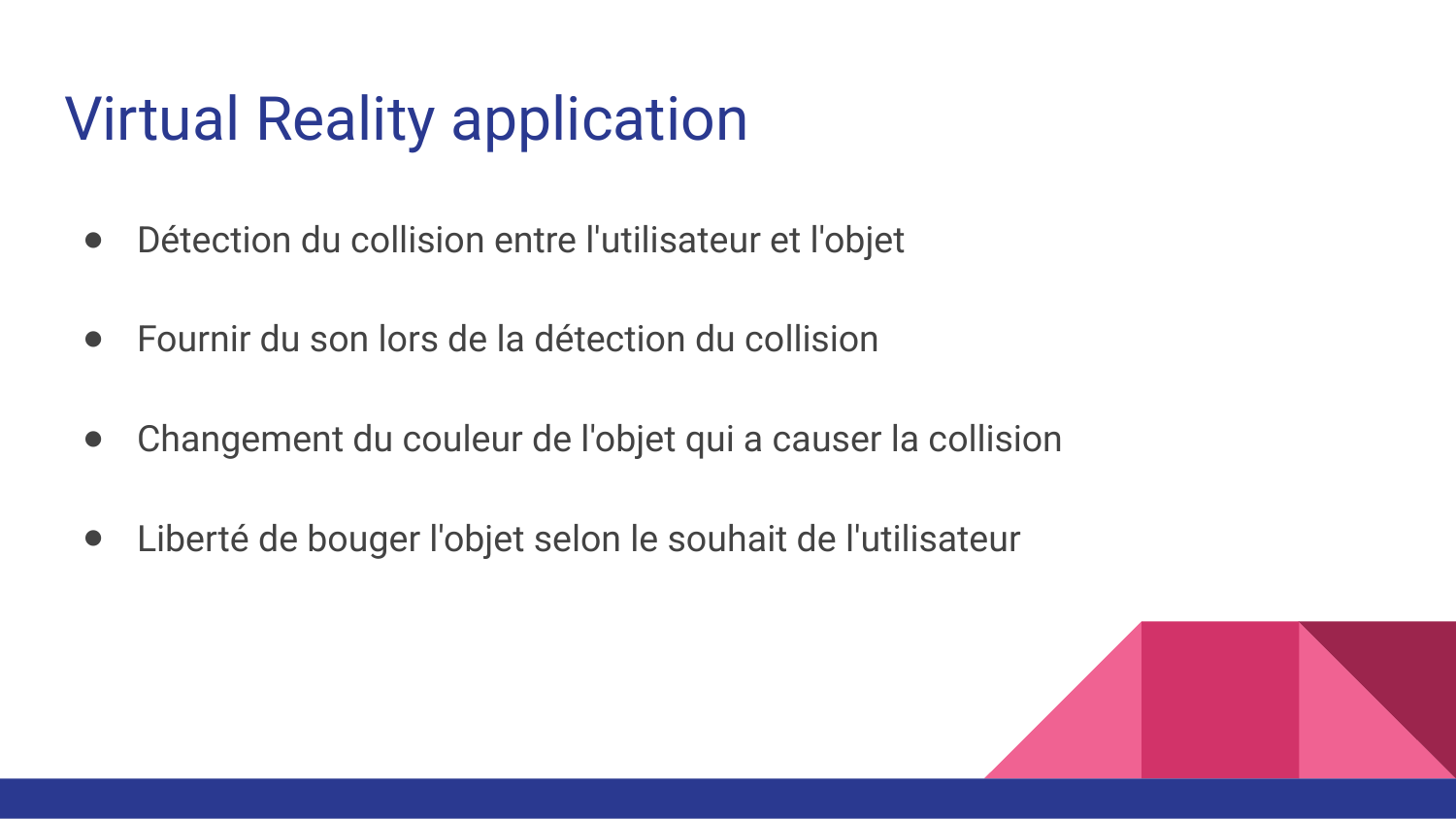

# Virtual Reality application
Détection du collision entre l'utilisateur et l'objet

Fournir du son lors de la détection du collision

Changement du couleur de l'objet qui a causer la collision

Liberté de bouger l'objet selon le souhait de l'utilisateur